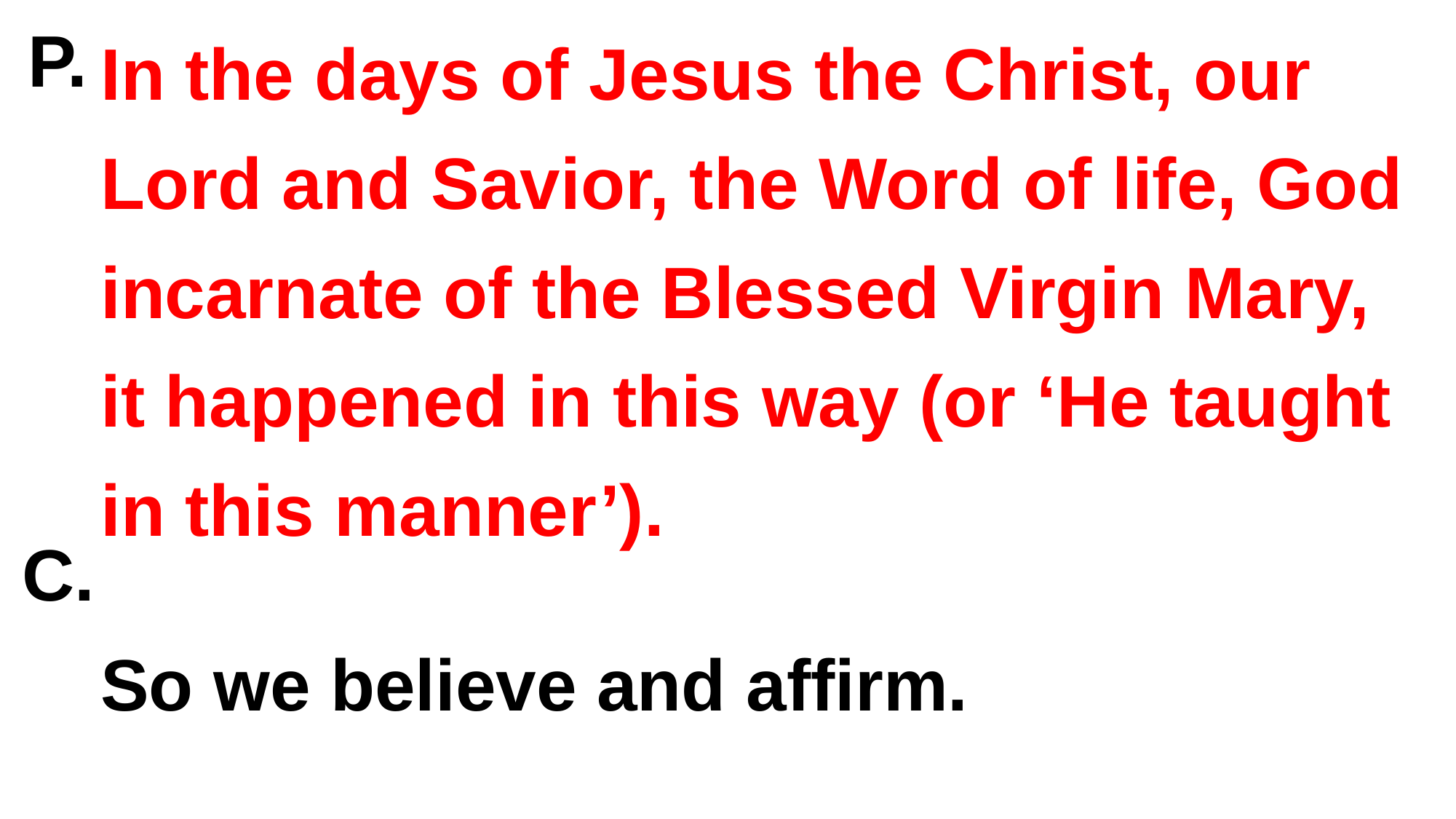

In the days of Jesus the Christ, our Lord and Savior, the Word of life, God incarnate of the Blessed Virgin Mary, it happened in this way (or ‘He taught in this manner’).

So we believe and affirm.

The priest reads the Gospel
P.
C.